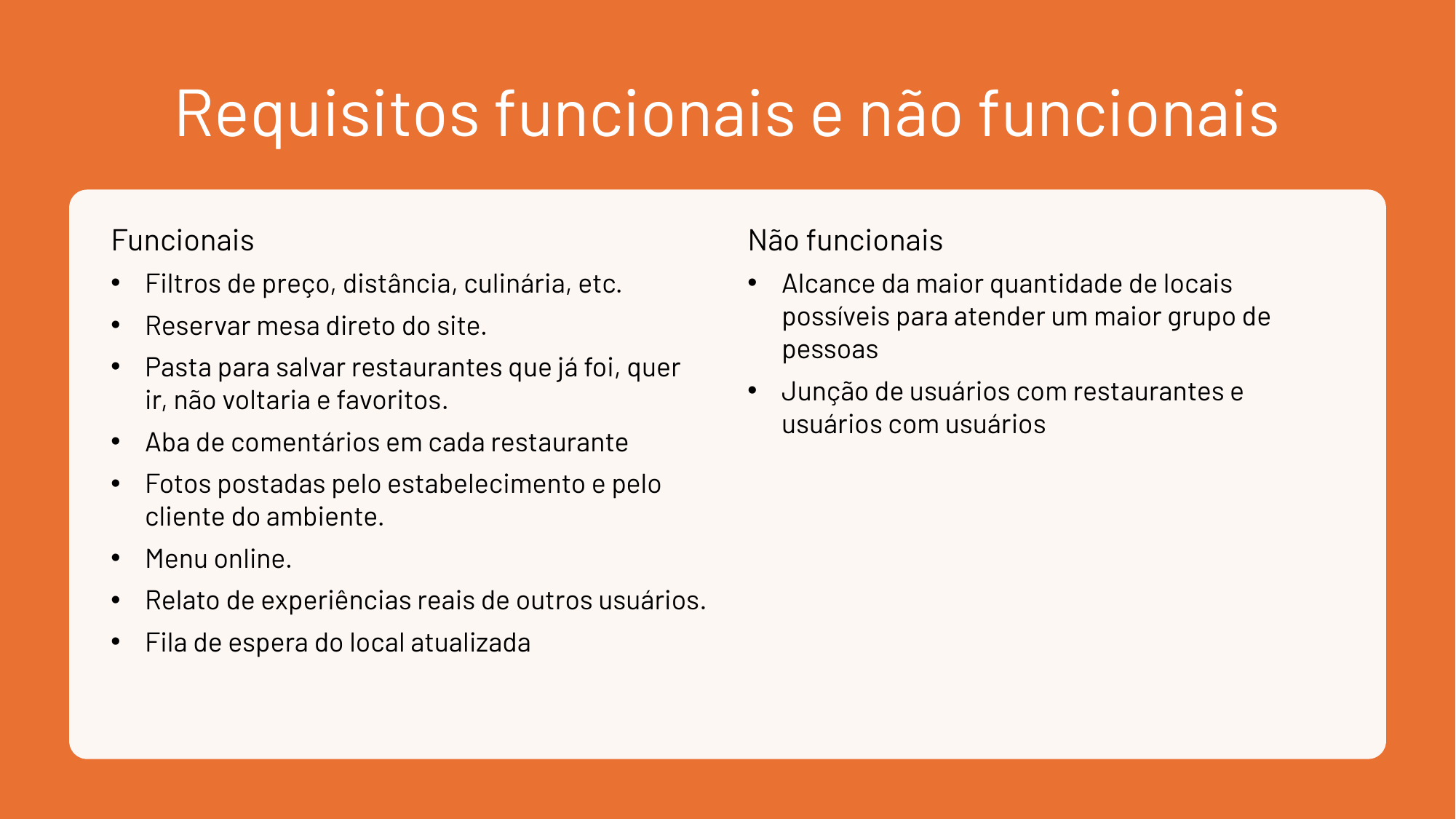

# Requisitos funcionais e não funcionais

Funcionais
Filtros de preço, distância, culinária, etc.
Reservar mesa direto do site.
Pasta para salvar restaurantes que já foi, quer ir, não voltaria e favoritos.
Aba de comentários em cada restaurante
Fotos postadas pelo estabelecimento e pelo cliente do ambiente.
Menu online.
Relato de experiências reais de outros usuários.
Fila de espera do local atualizada

Não funcionais
Alcance da maior quantidade de locais possíveis para atender um maior grupo de pessoas
Junção de usuários com restaurantes e usuários com usuários